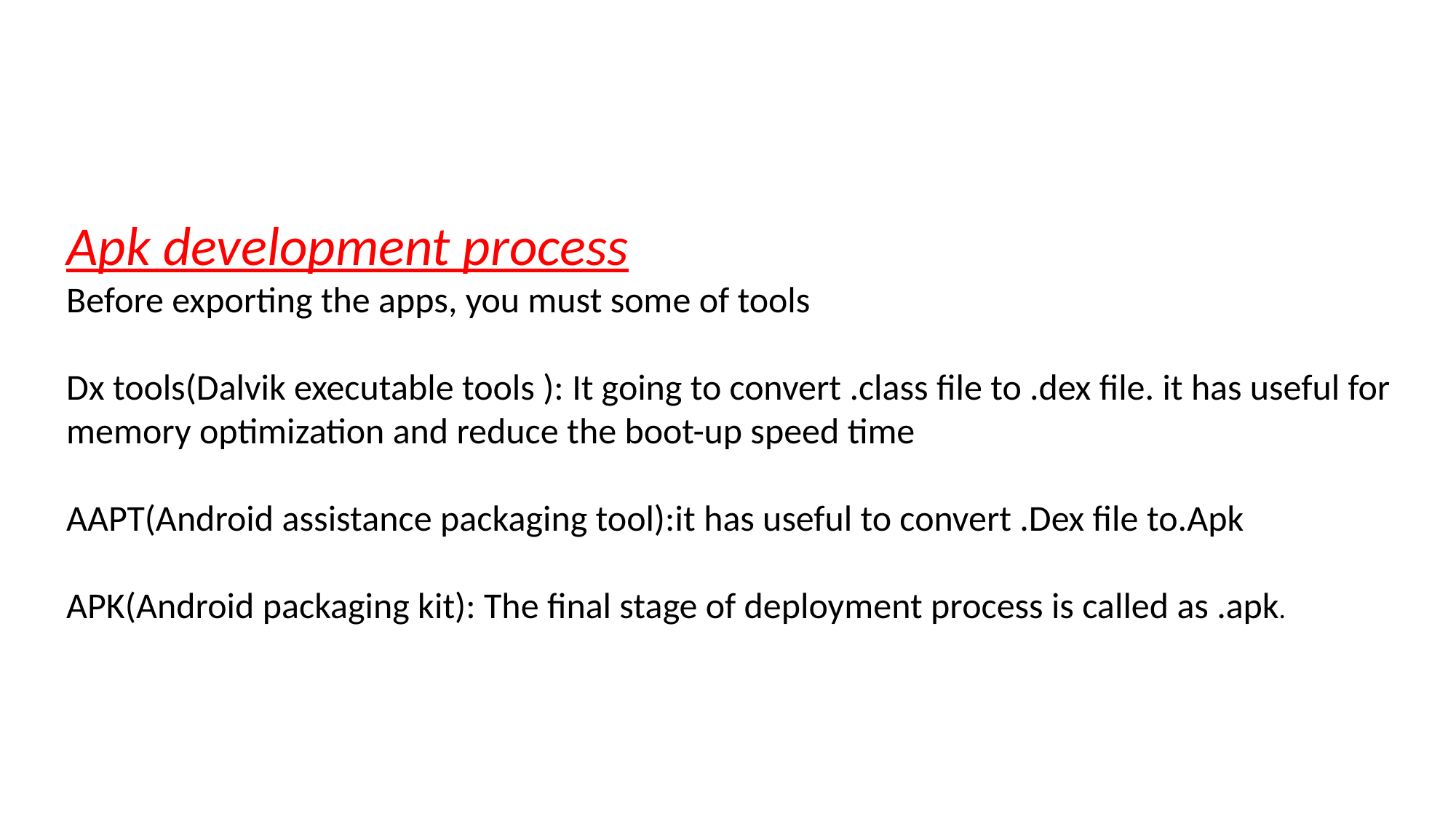

Apk development process
Before exporting the apps, you must some of tools

Dx tools(Dalvik executable tools ): It going to convert .class file to .dex file. it has useful for memory optimization and reduce the boot-up speed time

AAPT(Android assistance packaging tool):it has useful to convert .Dex file to.Apk

APK(Android packaging kit): The final stage of deployment process is called as .apk.